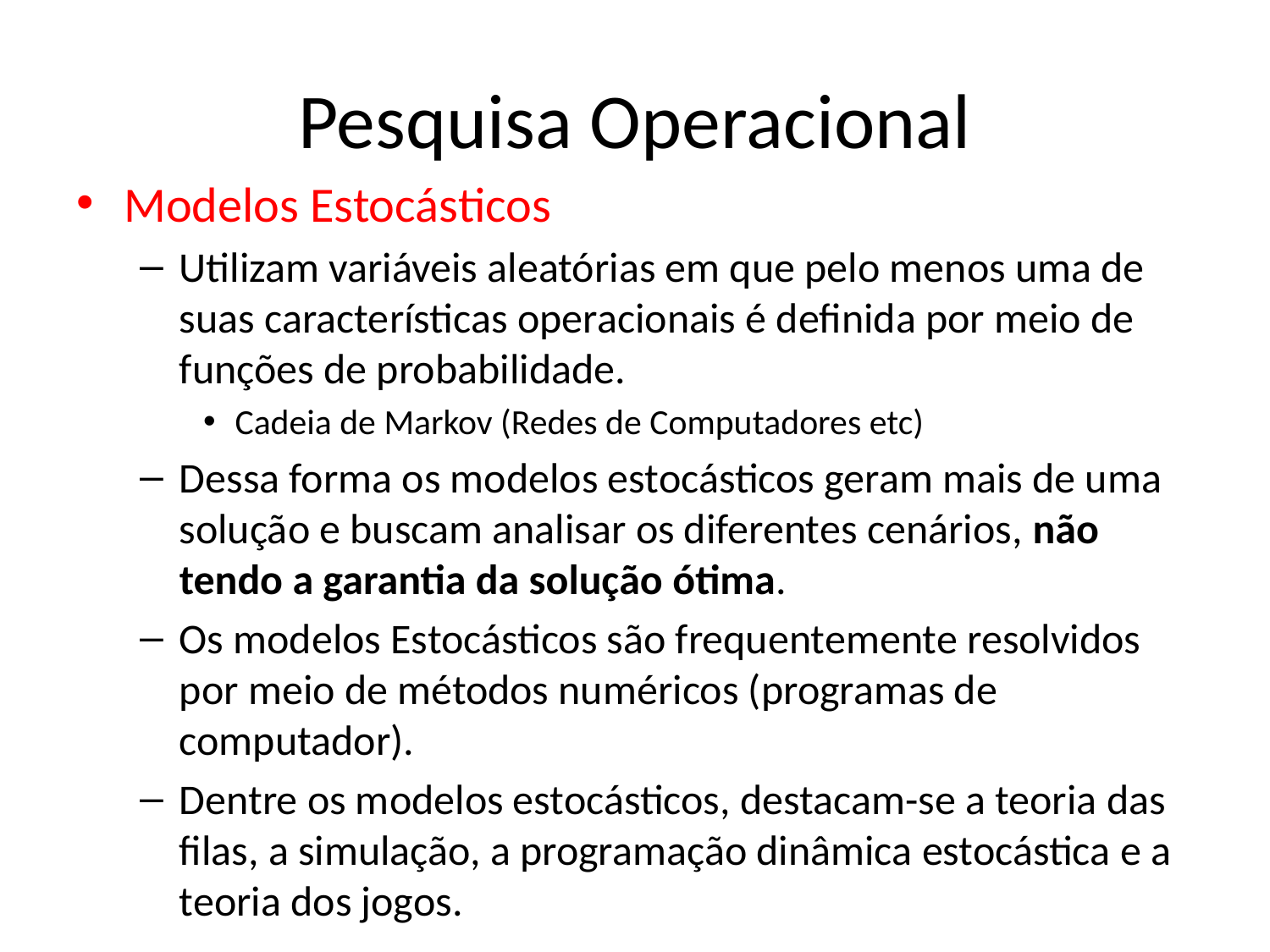

# Pesquisa Operacional
Modelos Estocásticos
Utilizam variáveis aleatórias em que pelo menos uma de suas características operacionais é definida por meio de funções de probabilidade.
Cadeia de Markov (Redes de Computadores etc)
Dessa forma os modelos estocásticos geram mais de uma solução e buscam analisar os diferentes cenários, não tendo a garantia da solução ótima.
Os modelos Estocásticos são frequentemente resolvidos por meio de métodos numéricos (programas de computador).
Dentre os modelos estocásticos, destacam-se a teoria das filas, a simulação, a programação dinâmica estocástica e a teoria dos jogos.